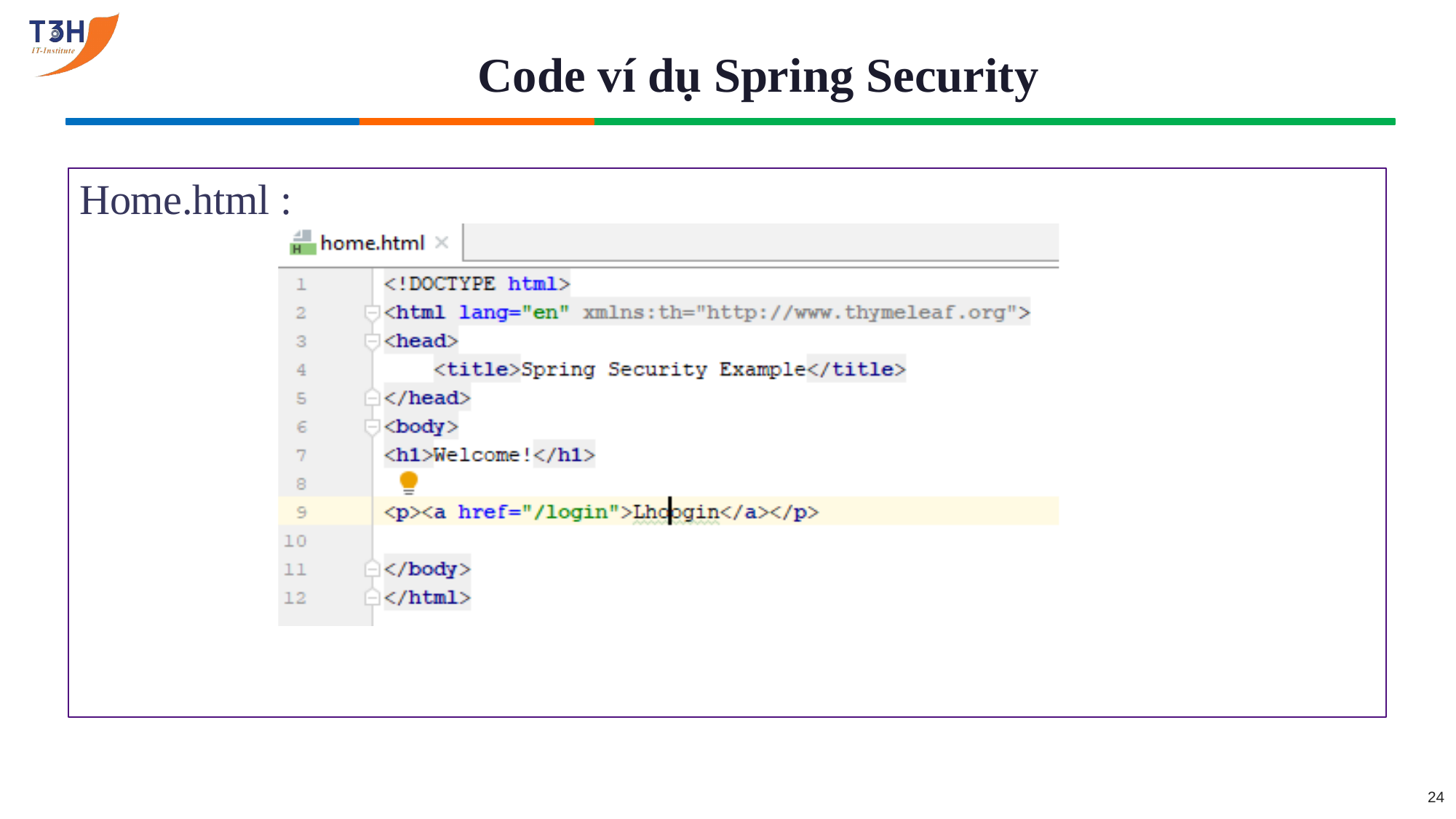

# Code ví dụ Spring Security

Home.html :

24